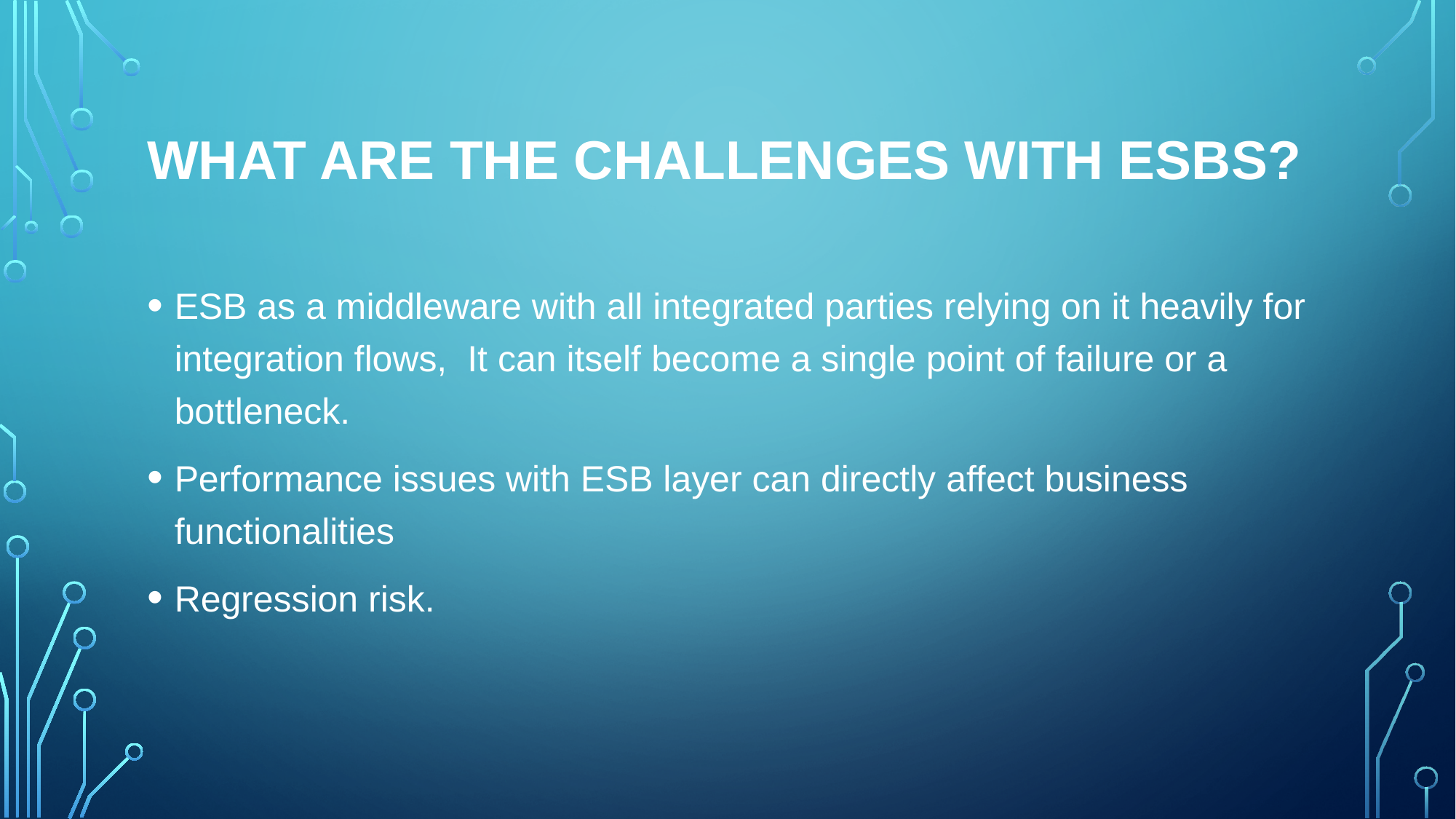

# What are the Challenges with ESBs?
ESB as a middleware with all integrated parties relying on it heavily for integration flows,  It can itself become a single point of failure or a bottleneck.
Performance issues with ESB layer can directly affect business functionalities
Regression risk.